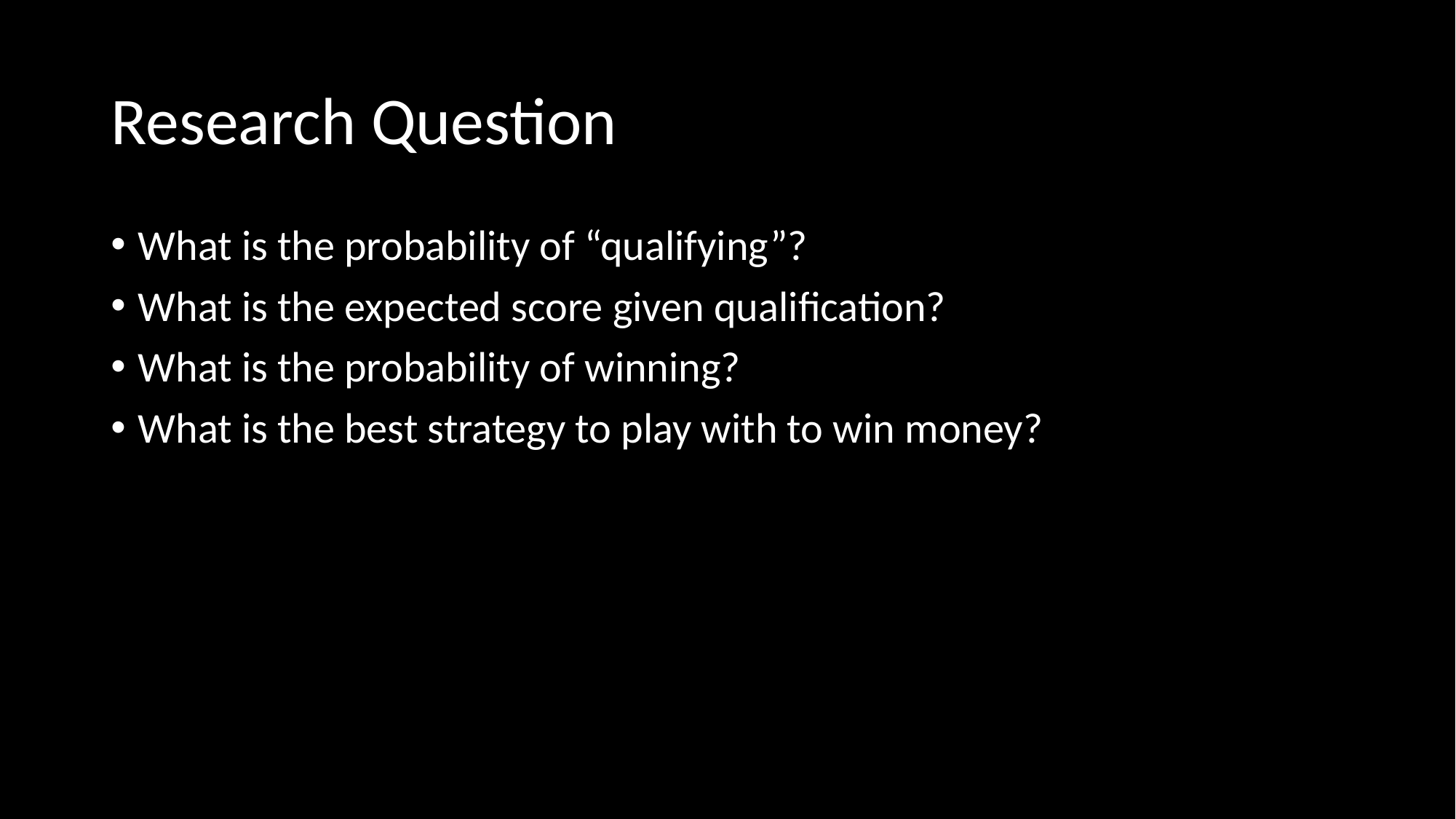

# Research Question
What is the probability of “qualifying”?
What is the expected score given qualification?
What is the probability of winning?
What is the best strategy to play with to win money?